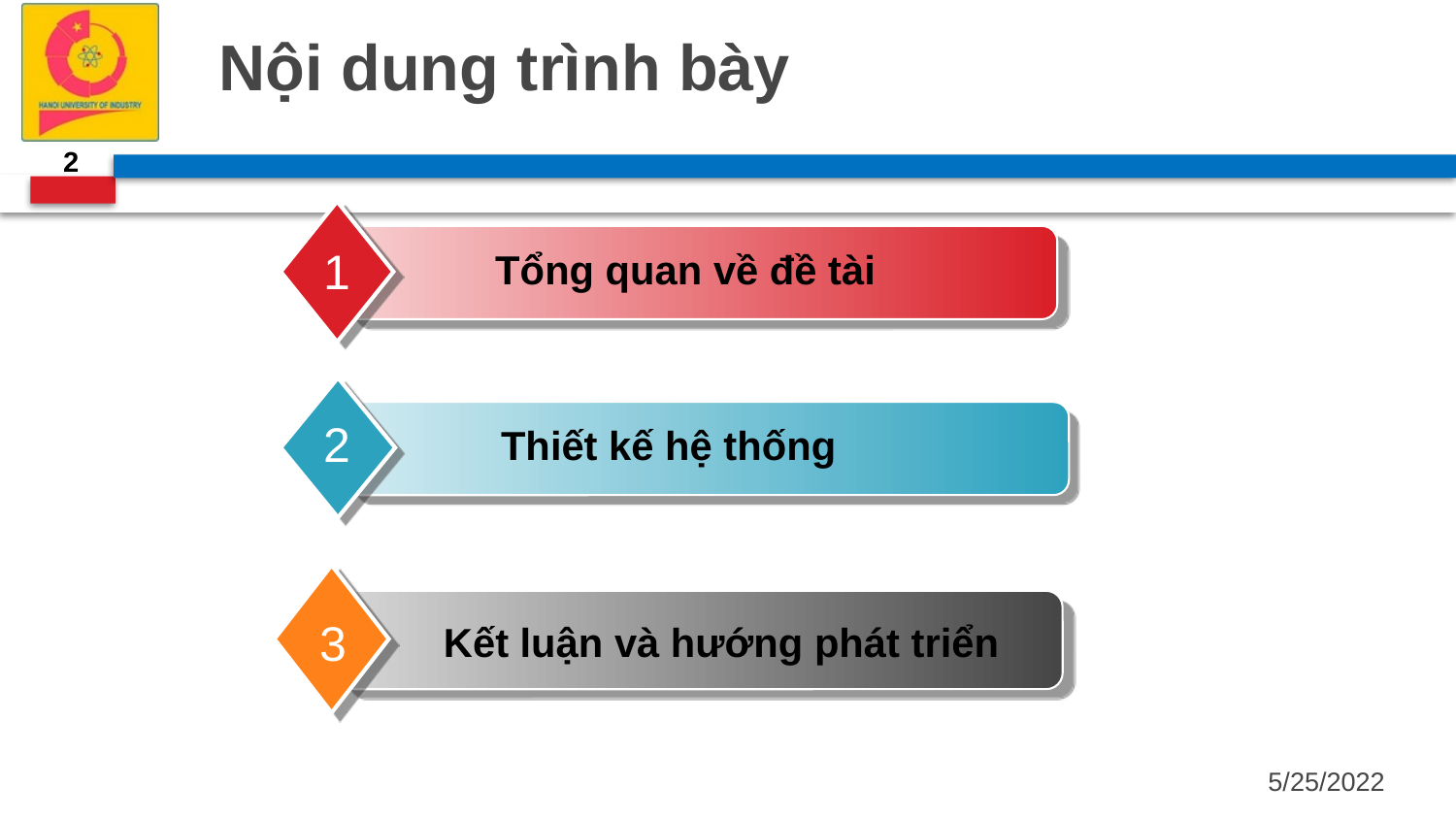

# Nội dung trình bày
2

1
Tổng quan về đề tài

2
Thiết kế hệ thống

3
Kết luận và hướng phát triển
5/25/2022